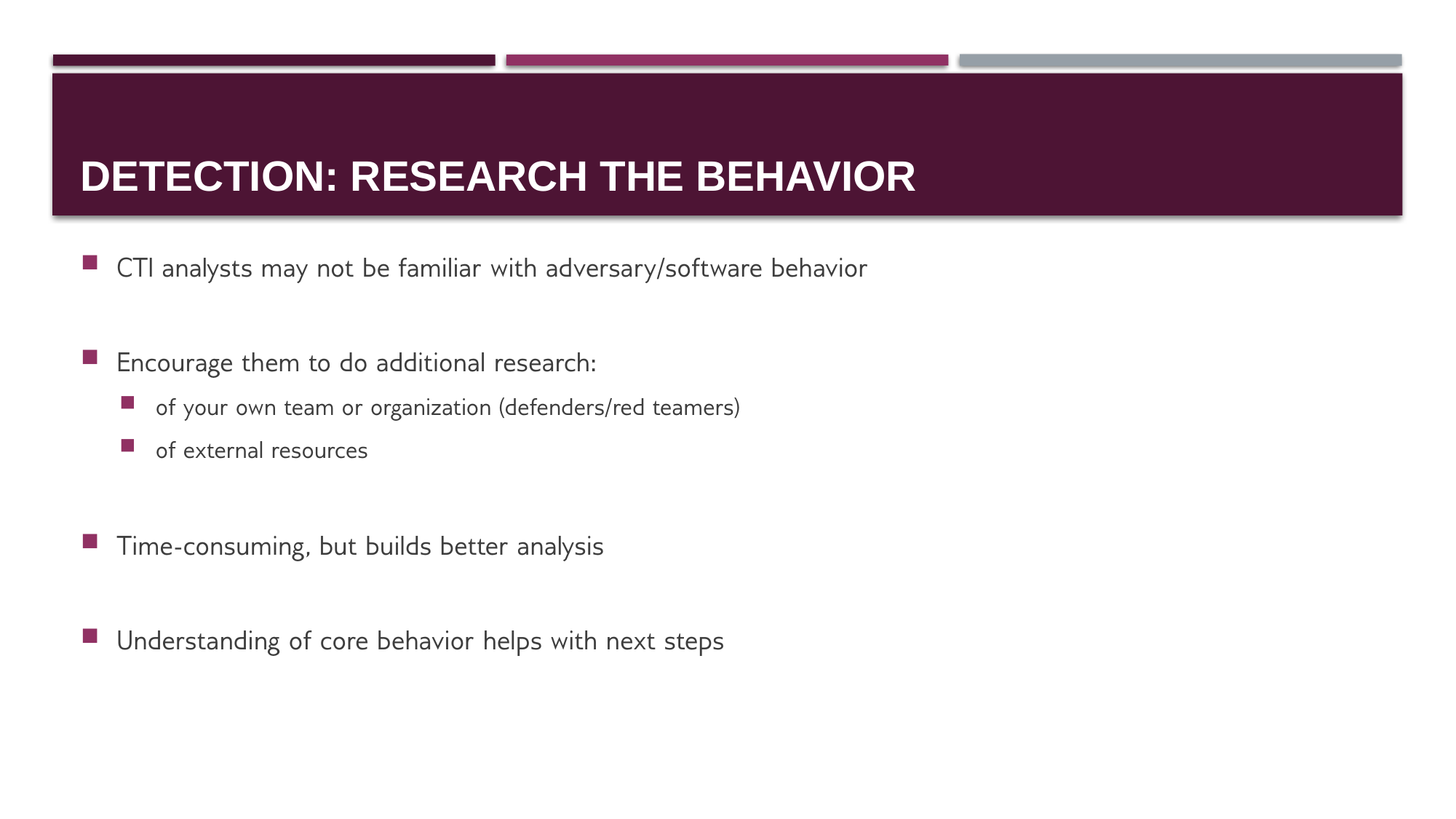

# Detection: Research the Behavior
CTI analysts may not be familiar with adversary/software behavior

Encourage them to do additional research:
of your own team or organization (defenders/red teamers)
of external resources

Time-consuming, but builds better analysis

Understanding of core behavior helps with next steps